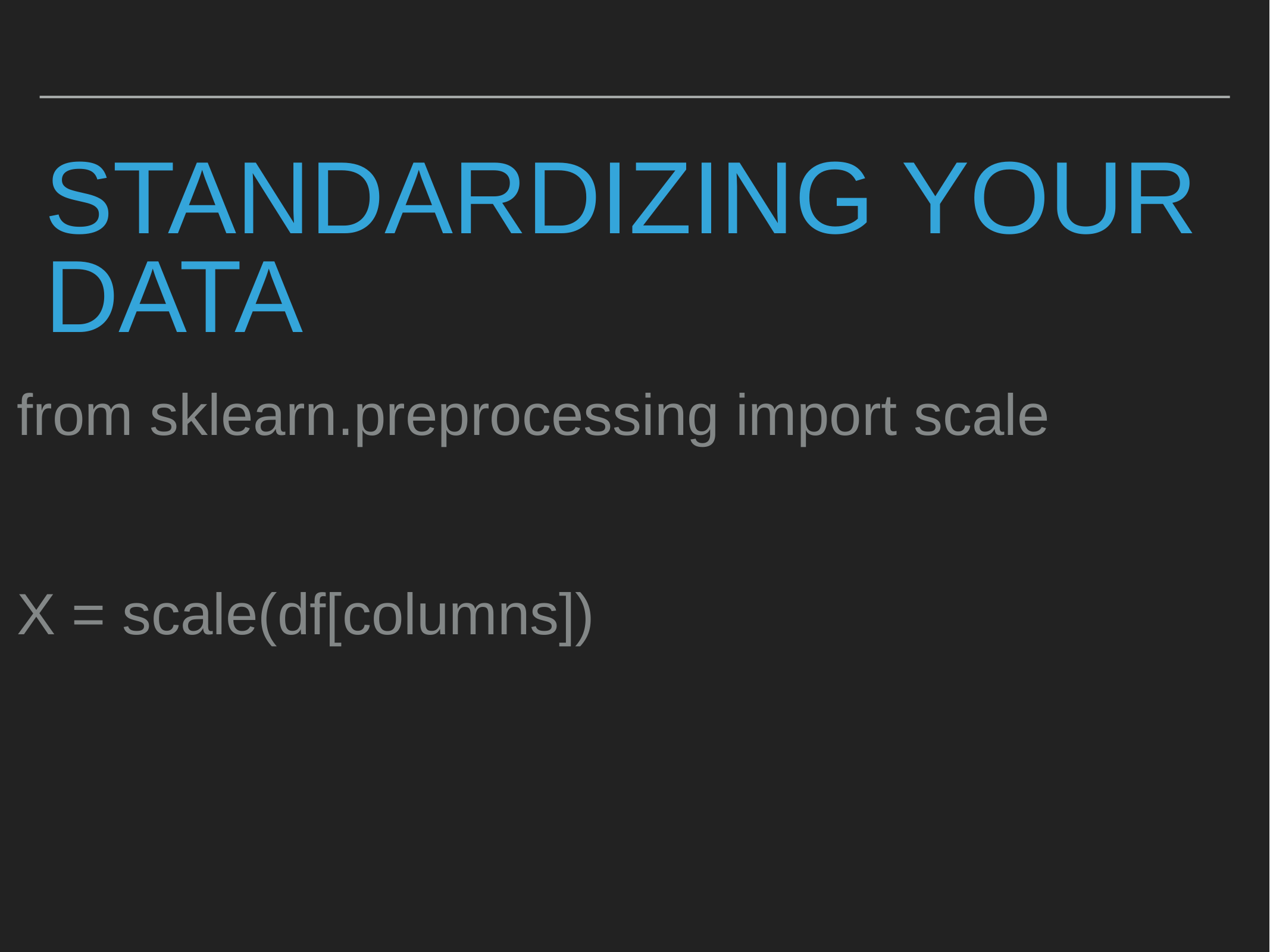

# Standardizing your data
from sklearn.preprocessing import scale

X = scale(df[columns])